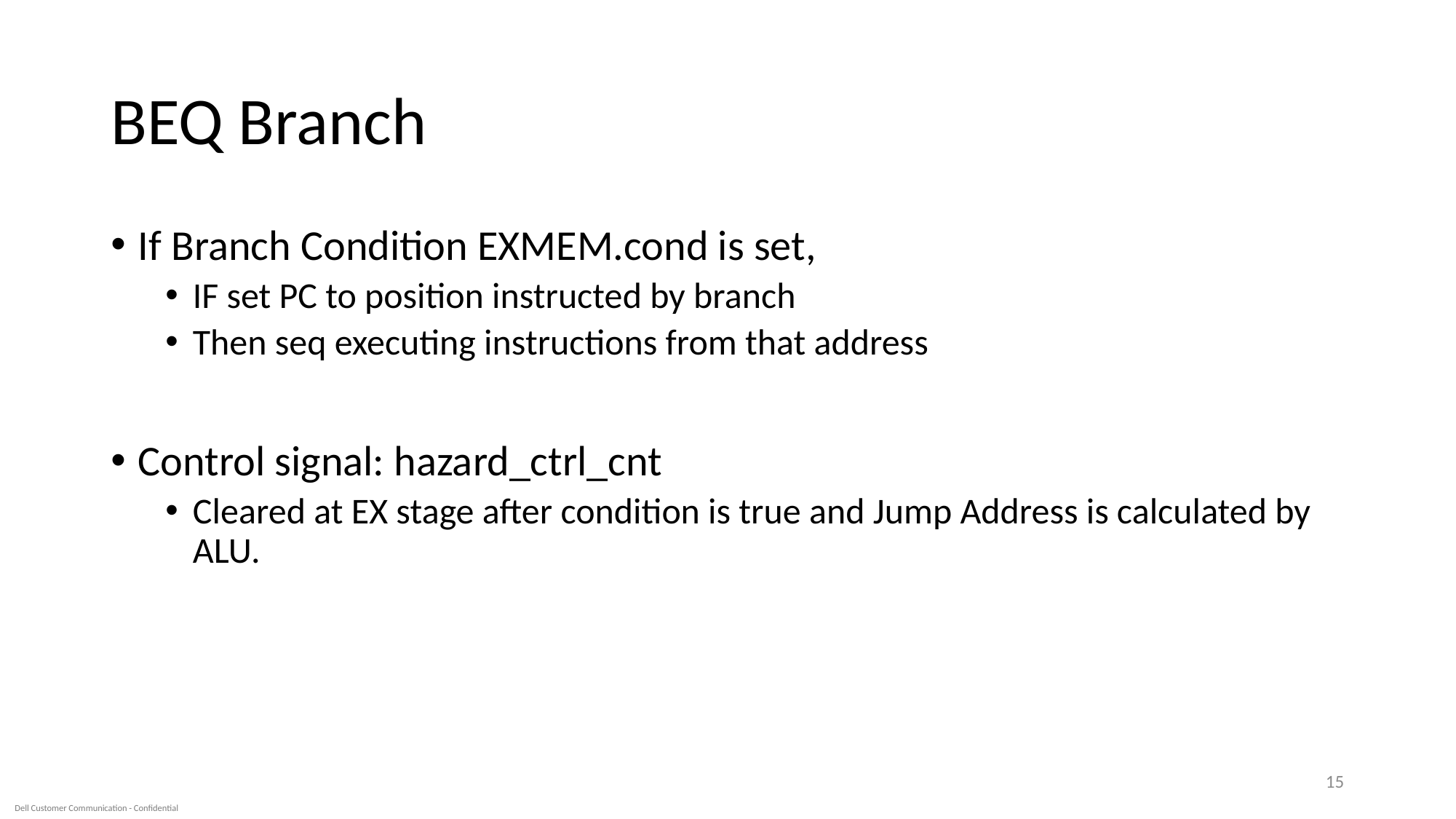

# BEQ Branch
If Branch Condition EXMEM.cond is set,
IF set PC to position instructed by branch
Then seq executing instructions from that address

Control signal: hazard_ctrl_cnt
Cleared at EX stage after condition is true and Jump Address is calculated by ALU.

15